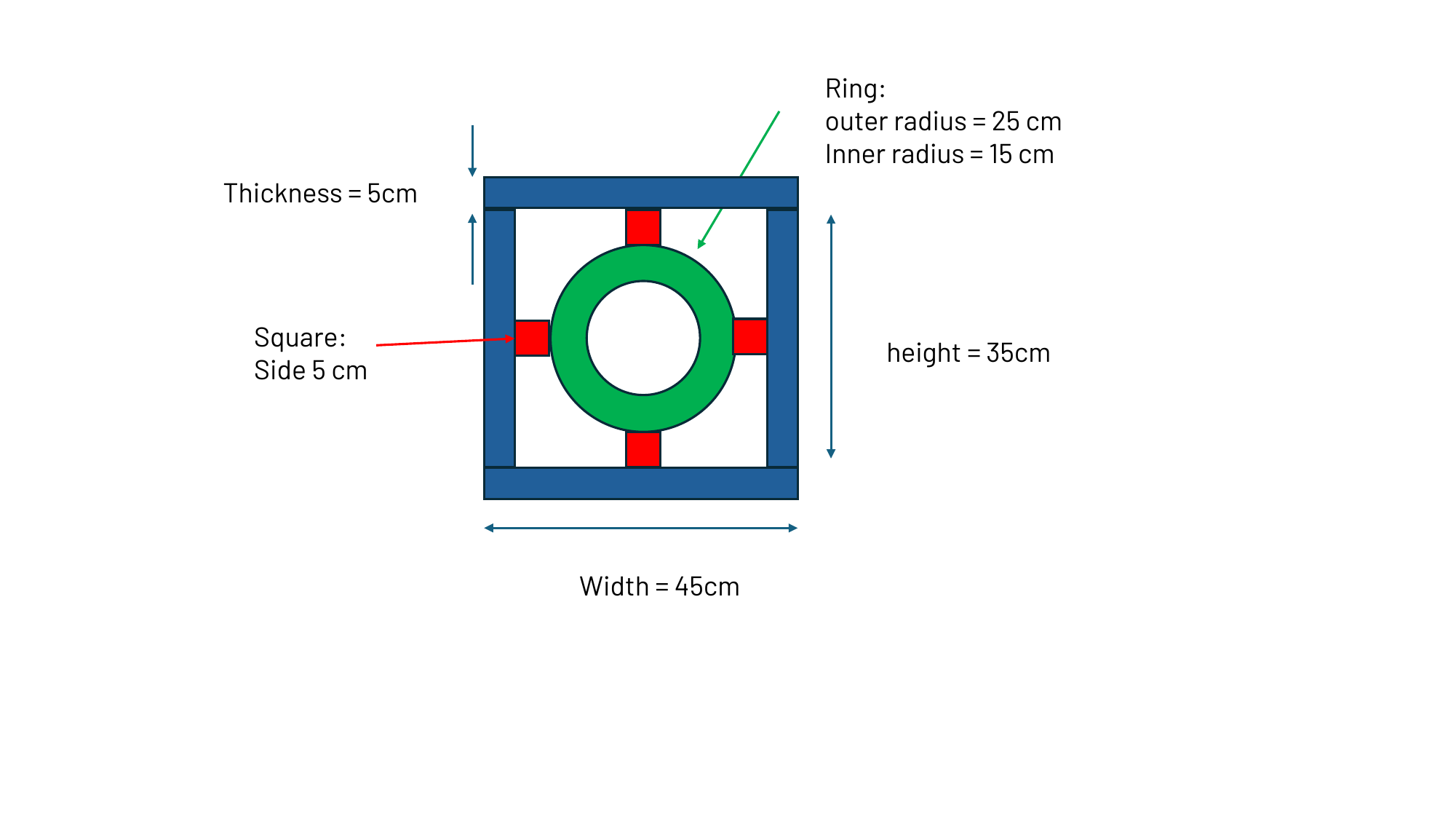

Ring:
outer radius = 25 cm
Inner radius = 15 cm
Thickness = 5cm

Square:
Side 5 cm

height = 35cm

Width = 45cm